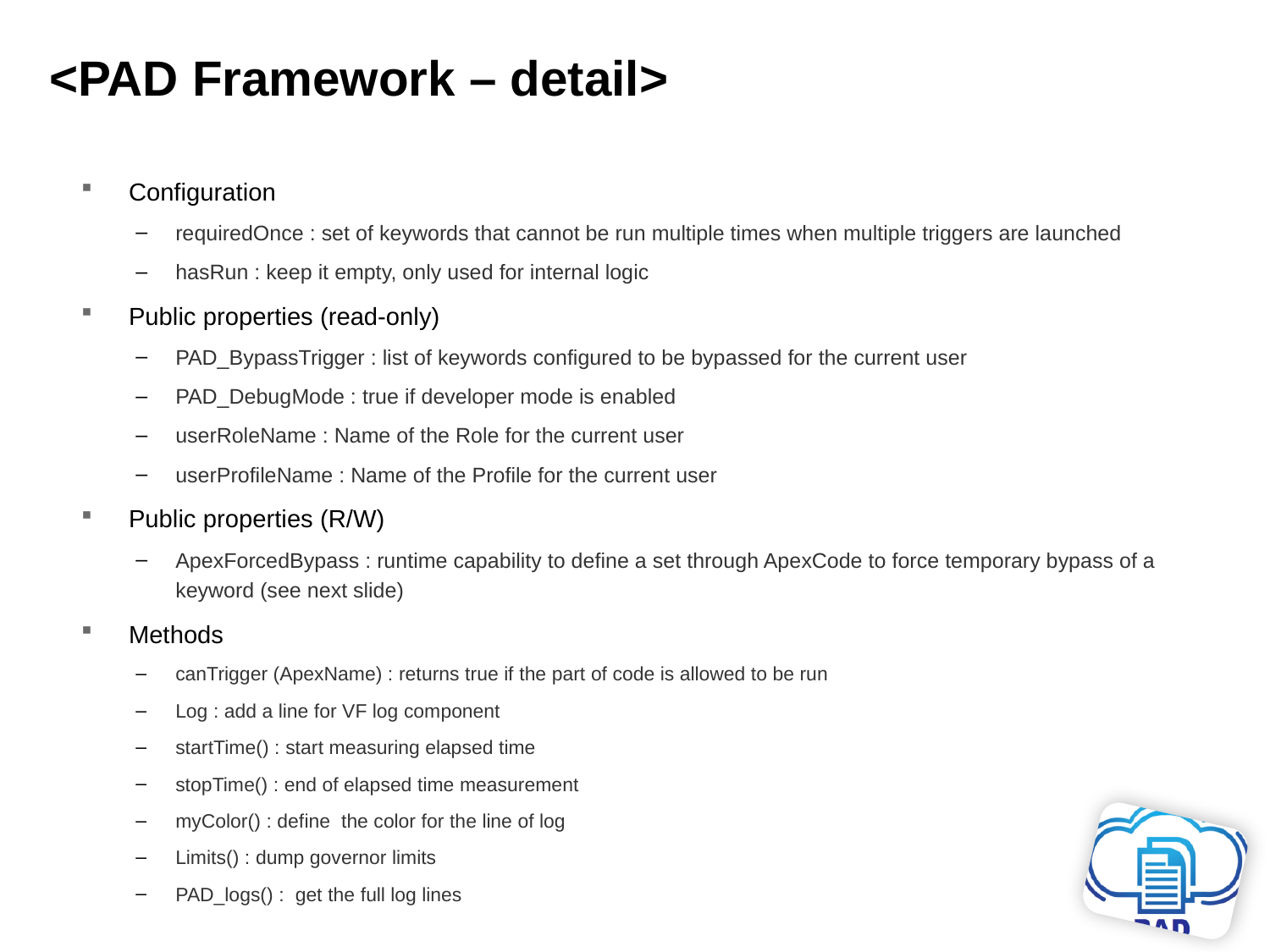

# <PAD Framework – detail>
Configuration
requiredOnce : set of keywords that cannot be run multiple times when multiple triggers are launched
hasRun : keep it empty, only used for internal logic
Public properties (read-only)
PAD_BypassTrigger : list of keywords configured to be bypassed for the current user
PAD_DebugMode : true if developer mode is enabled
userRoleName : Name of the Role for the current user
userProfileName : Name of the Profile for the current user
Public properties (R/W)
ApexForcedBypass : runtime capability to define a set through ApexCode to force temporary bypass of a keyword (see next slide)
Methods
canTrigger (ApexName) : returns true if the part of code is allowed to be run
Log : add a line for VF log component
startTime() : start measuring elapsed time
stopTime() : end of elapsed time measurement
myColor() : define  the color for the line of log
Limits() : dump governor limits
PAD_logs() :  get the full log lines